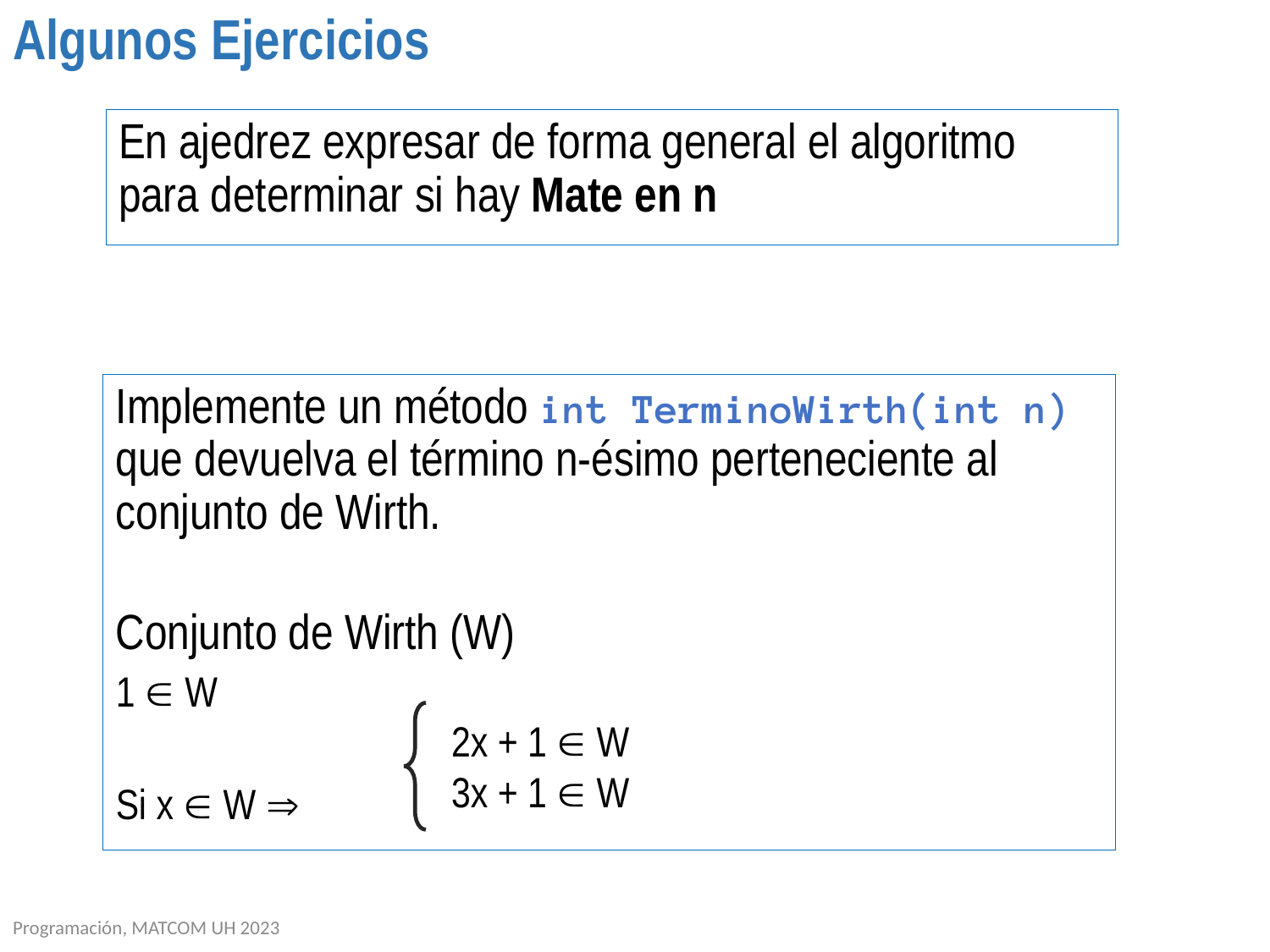

# Algunos Ejercicios
En ajedrez expresar de forma general el algoritmo para determinar si hay Mate en n
Implemente un método int TerminoWirth(int n) que devuelva el término n-ésimo perteneciente al conjunto de Wirth.

Conjunto de Wirth (W)
1 ∈ W

Si x ∈ W ⇒

2x + 1 ∈ W
3x + 1 ∈ W
Programación, MATCOM UH 2023
26